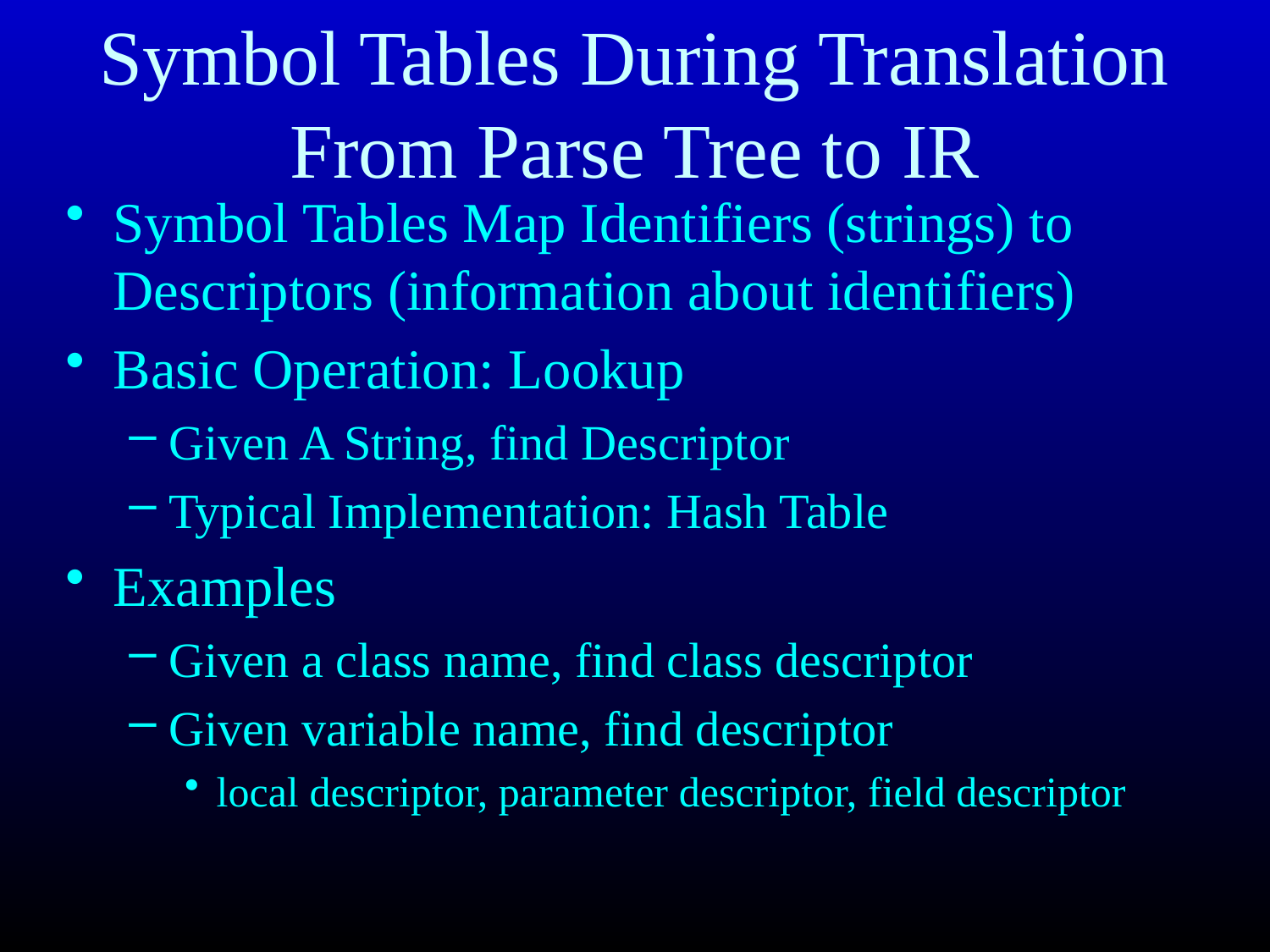

# Symbol Tables During Translation From Parse Tree to IR
Symbol Tables Map Identifiers (strings) to Descriptors (information about identifiers)
Basic Operation: Lookup
Given A String, find Descriptor
Typical Implementation: Hash Table
Examples
Given a class name, find class descriptor
Given variable name, find descriptor
local descriptor, parameter descriptor, field descriptor